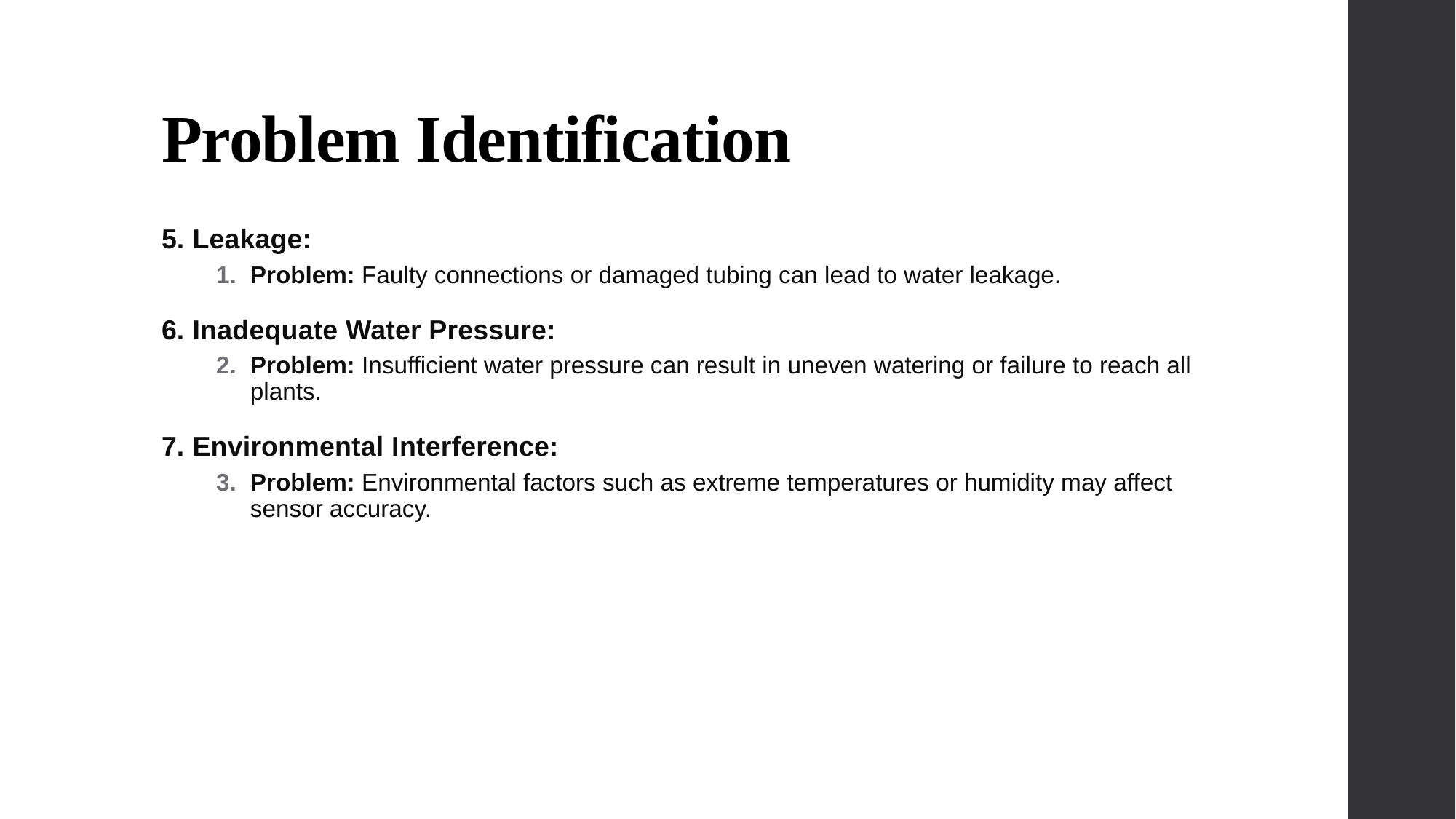

# Problem Identification
5. Leakage:
Problem: Faulty connections or damaged tubing can lead to water leakage.
6. Inadequate Water Pressure:
Problem: Insufficient water pressure can result in uneven watering or failure to reach all plants.
7. Environmental Interference:
Problem: Environmental factors such as extreme temperatures or humidity may affect sensor accuracy.